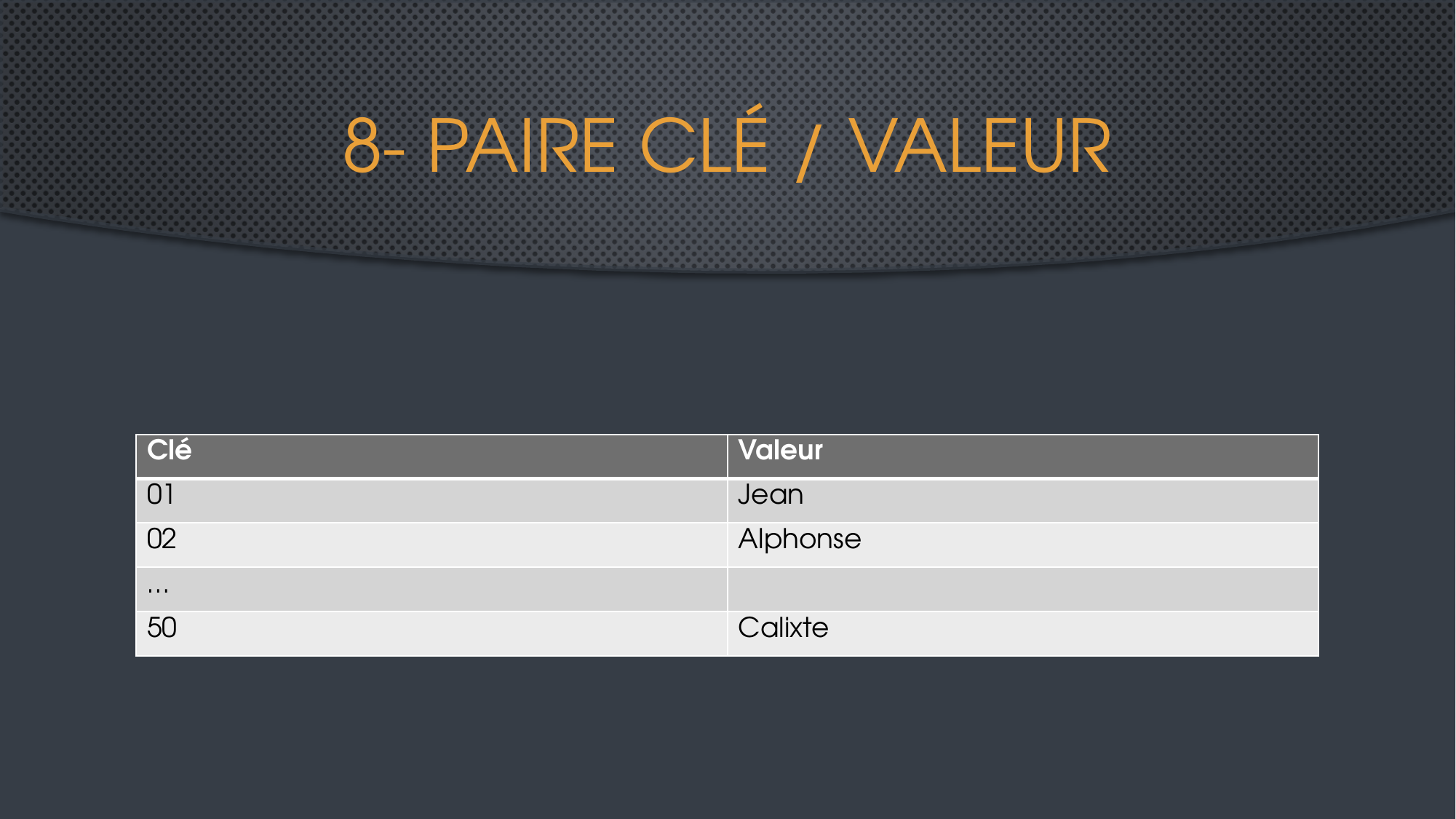

# 8- Paire clé / valeur
| Clé | Valeur |
| --- | --- |
| 01 | Jean |
| 02 | Alphonse |
| … |  |
| 50 | Calixte |